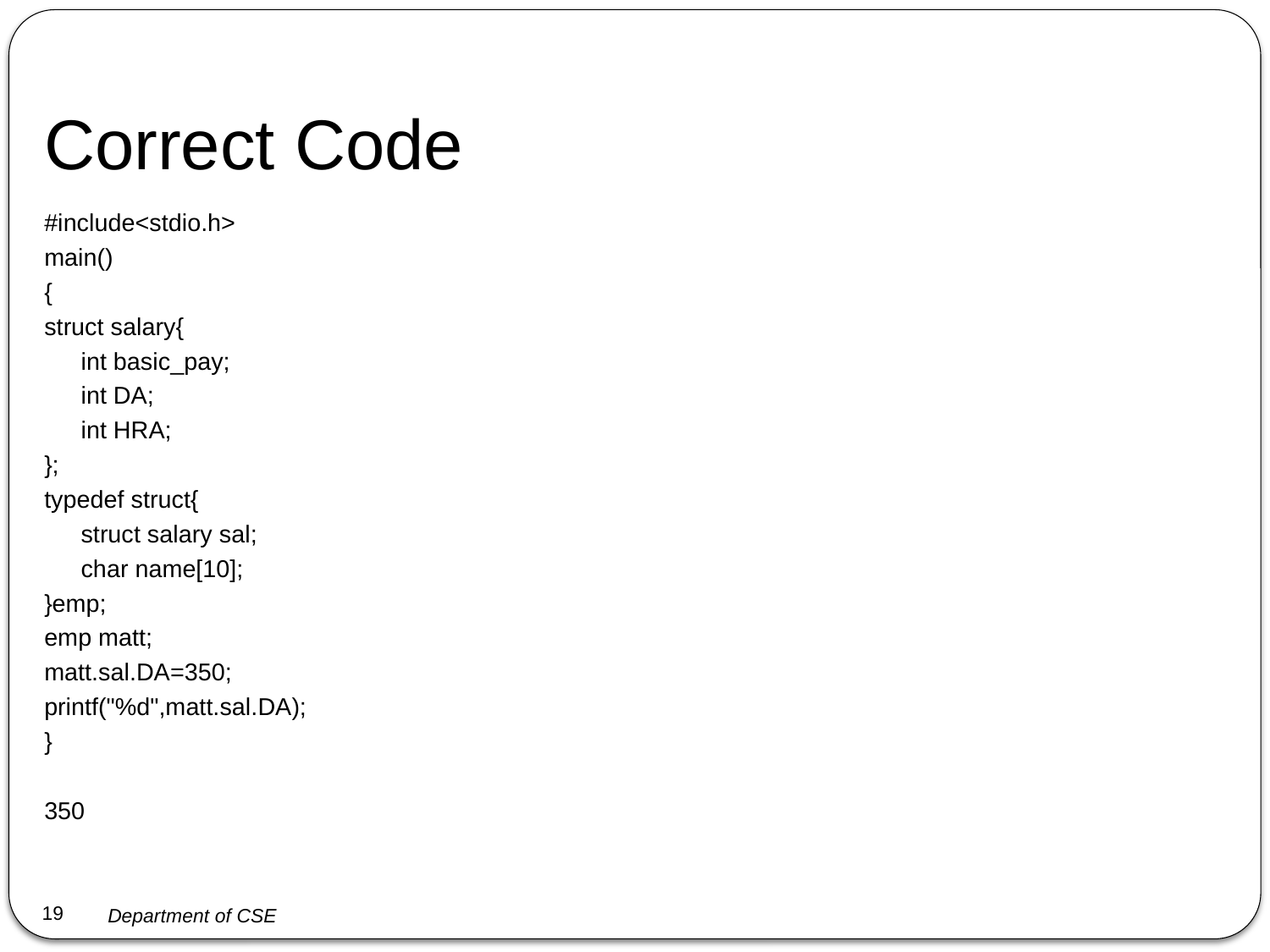

# Correct Code
#include<stdio.h>
main()
{
struct salary{
	int basic_pay;
	int DA;
	int HRA;
};
typedef struct{
	struct salary sal;
	char name[10];
}emp;
emp matt;
matt.sal.DA=350;
printf("%d",matt.sal.DA);
}

350
19
Department of CSE